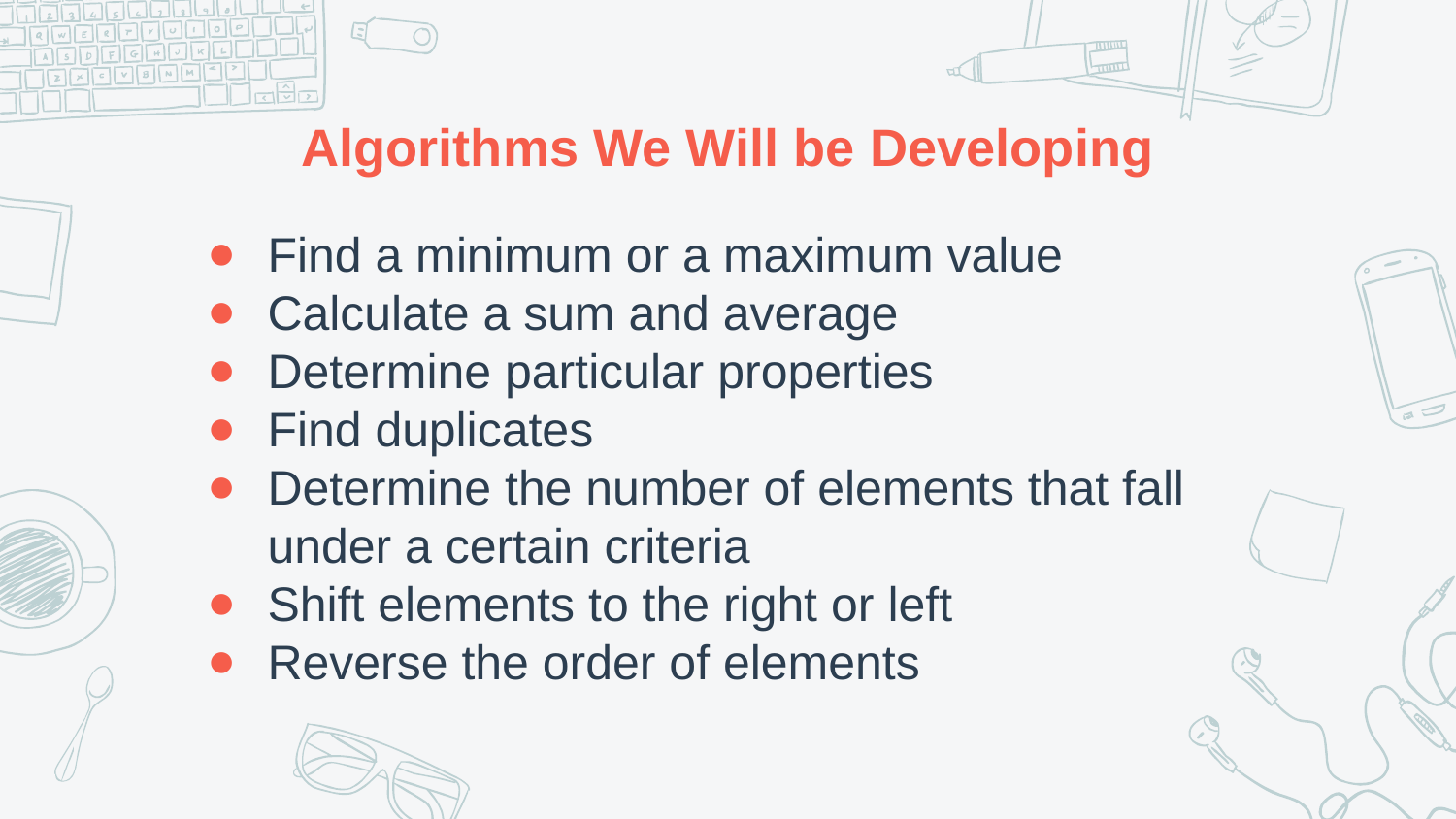

# Algorithms We Will be Developing
Find a minimum or a maximum value
Calculate a sum and average
Determine particular properties
Find duplicates
Determine the number of elements that fall under a certain criteria
Shift elements to the right or left
Reverse the order of elements